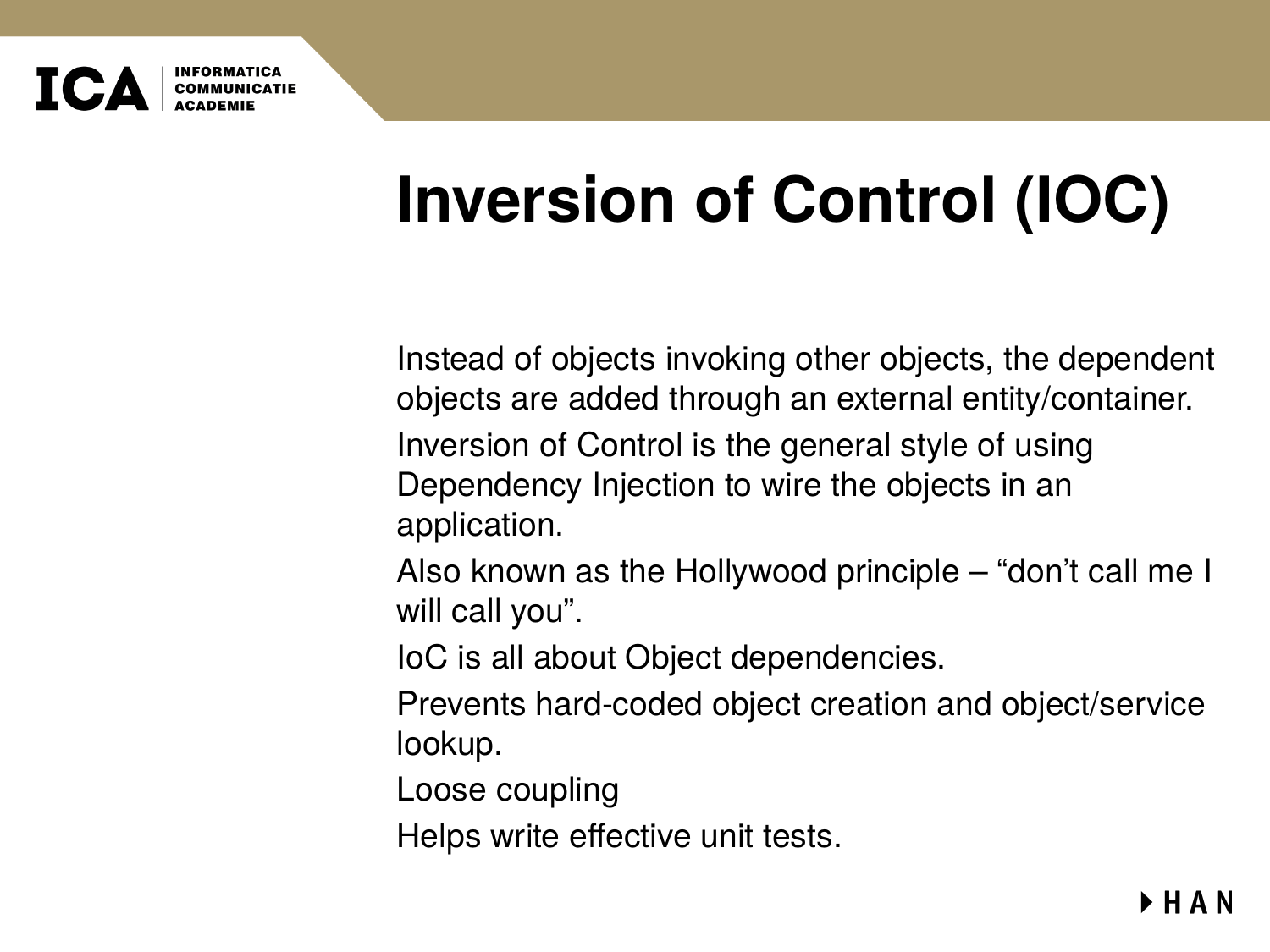

# Inversion of Control (IOC)

Instead of objects invoking other objects, the dependent objects are added through an external entity/container.
Inversion of Control is the general style of using Dependency Injection to wire the objects in an application.
Also known as the Hollywood principle – “don’t call me I will call you”.
IoC is all about Object dependencies.
Prevents hard-coded object creation and object/service lookup.
Loose coupling
Helps write effective unit tests.